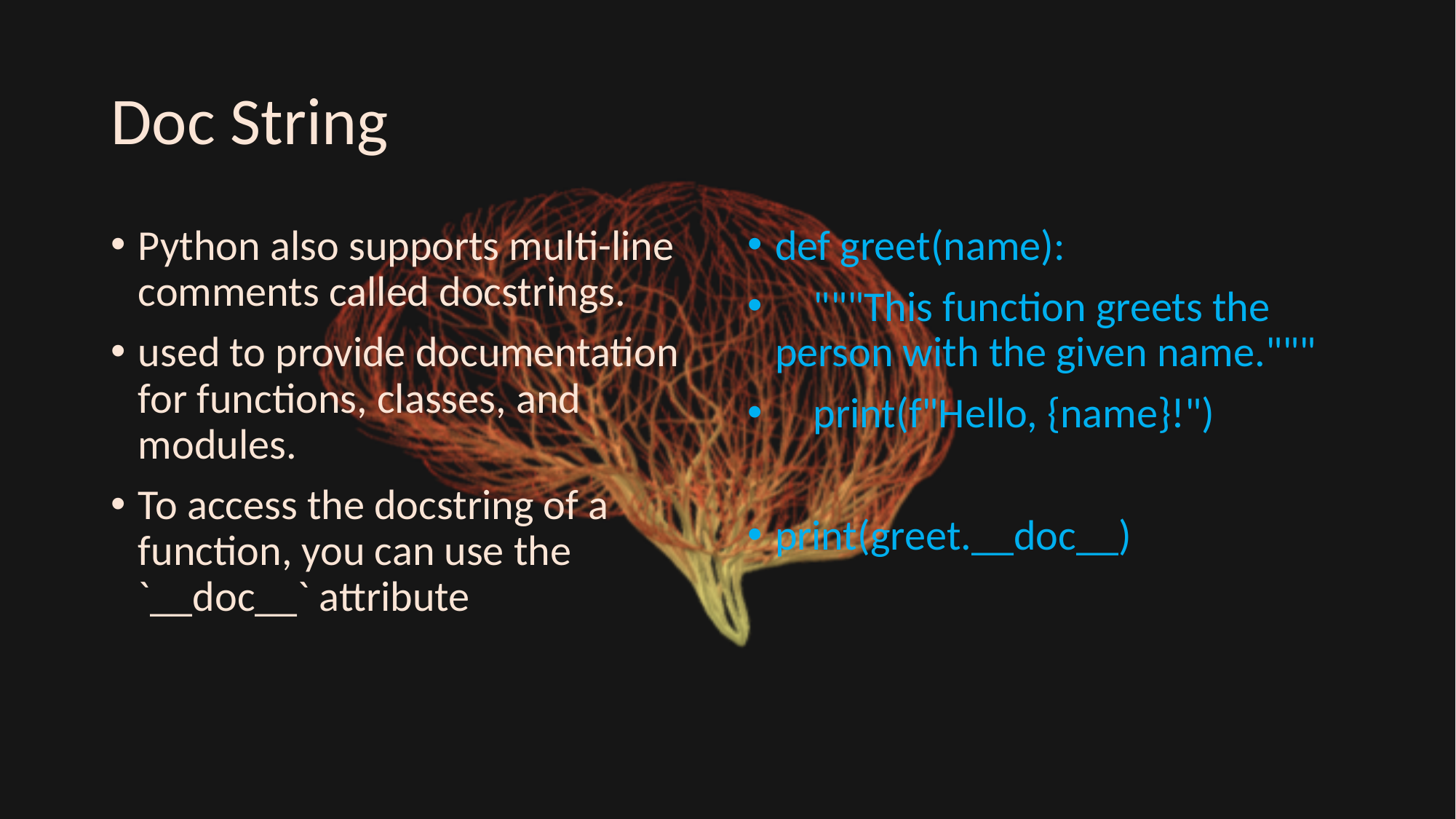

# Doc String
Python also supports multi-line comments called docstrings.
used to provide documentation for functions, classes, and modules.
To access the docstring of a function, you can use the `__doc__` attribute
def greet(name):
    """This function greets the person with the given name."""
    print(f"Hello, {name}!")

print(greet.__doc__)